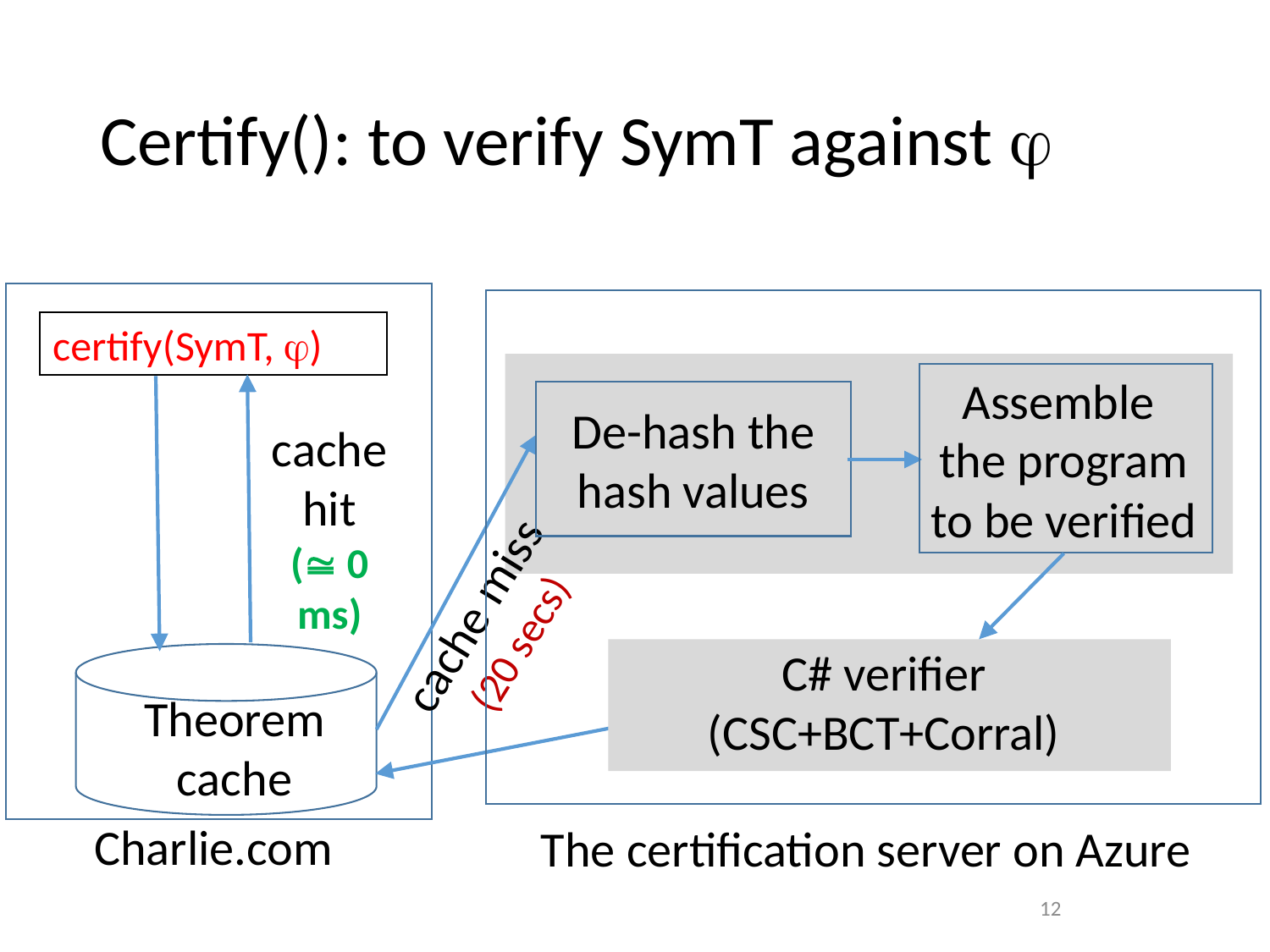

# Certify(): to verify SymT against ϕ

certify(SymT, ϕ)

Assemble
the program to be verified

De-hash the hash values
cache hit
(≅ 0 ms)
cache miss
(20 secs)
C# verifier
(CSC+BCT+Corral)

Theorem cache
Charlie.com
The certification server on Azure
12